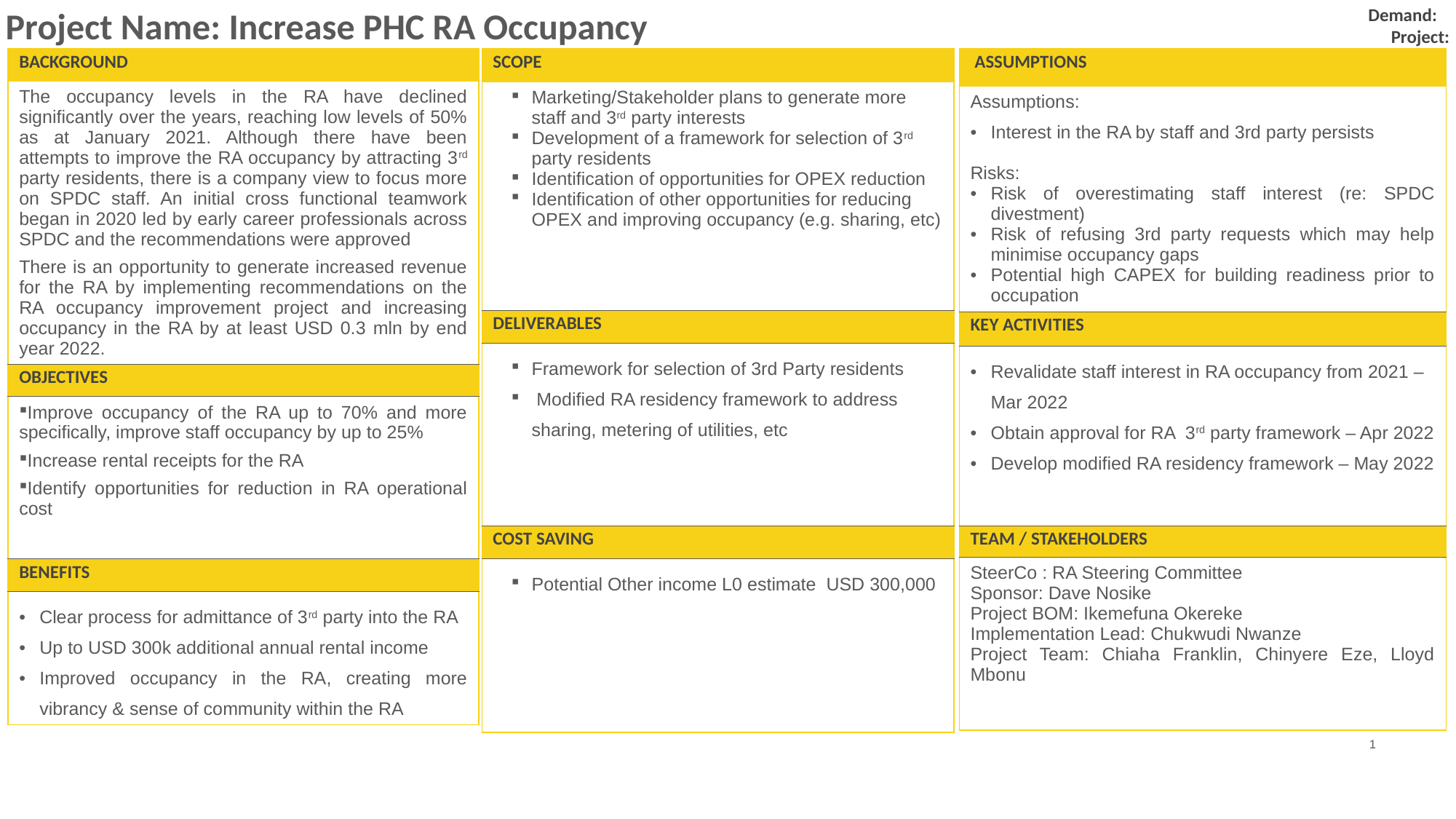

# Project Name: Increase PHC RA Occupancy
Demand:
Project:
| BACKGROUND |
| --- |
| The occupancy levels in the RA have declined significantly over the years, reaching low levels of 50% as at January 2021. Although there have been attempts to improve the RA occupancy by attracting 3rd party residents, there is a company view to focus more on SPDC staff. An initial cross functional teamwork began in 2020 led by early career professionals across SPDC and the recommendations were approved There is an opportunity to generate increased revenue for the RA by implementing recommendations on the RA occupancy improvement project and increasing occupancy in the RA by at least USD 0.3 mln by end year 2022. |
| OBJECTIVES |
| Improve occupancy of the RA up to 70% and more specifically, improve staff occupancy by up to 25% Increase rental receipts for the RA Identify opportunities for reduction in RA operational cost |
| BENEFITS |
| Clear process for admittance of 3rd party into the RA Up to USD 300k additional annual rental income Improved occupancy in the RA, creating more vibrancy & sense of community within the RA |
| SCOPE |
| --- |
| Marketing/Stakeholder plans to generate more staff and 3rd party interests Development of a framework for selection of 3rd party residents Identification of opportunities for OPEX reduction Identification of other opportunities for reducing OPEX and improving occupancy (e.g. sharing, etc) |
| DELIVERABLES |
| Framework for selection of 3rd Party residents Modified RA residency framework to address sharing, metering of utilities, etc |
| COST SAVING |
| Potential Other income L0 estimate USD 300,000 |
| ASSUMPTIONS |
| --- |
| Assumptions: Interest in the RA by staff and 3rd party persists Risks: Risk of overestimating staff interest (re: SPDC divestment) Risk of refusing 3rd party requests which may help minimise occupancy gaps Potential high CAPEX for building readiness prior to occupation |
| KEY ACTIVITIES |
| Revalidate staff interest in RA occupancy from 2021 – Mar 2022 Obtain approval for RA 3rd party framework – Apr 2022 Develop modified RA residency framework – May 2022 |
| TEAM / STAKEHOLDERS |
| SteerCo : RA Steering Committee Sponsor: Dave Nosike Project BOM: Ikemefuna Okereke Implementation Lead: Chukwudi Nwanze Project Team: Chiaha Franklin, Chinyere Eze, Lloyd Mbonu |
1